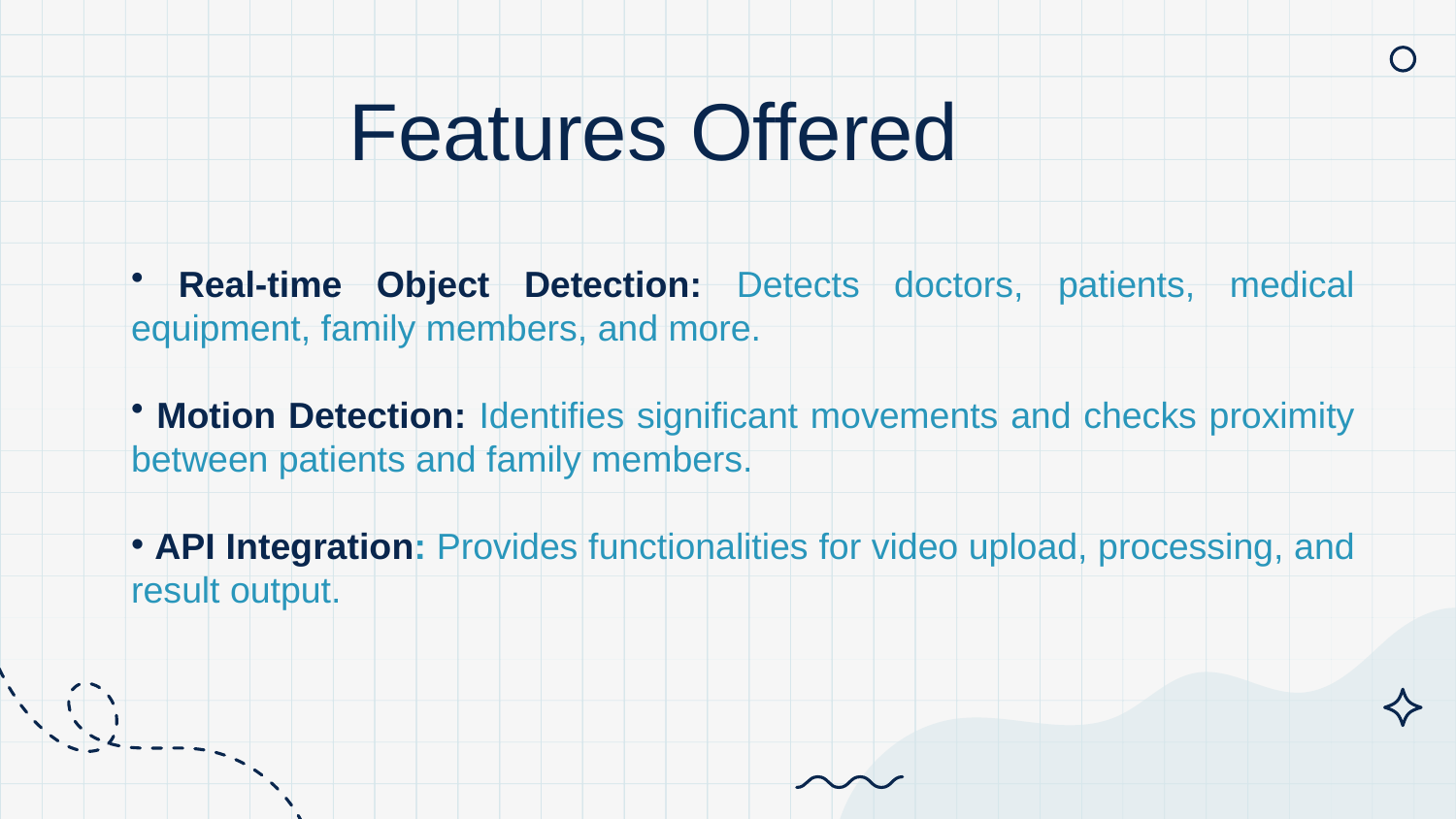

# Features Offered
 Real-time Object Detection: Detects doctors, patients, medical equipment, family members, and more.

 Motion Detection: Identifies significant movements and checks proximity between patients and family members.

 API Integration: Provides functionalities for video upload, processing, and result output.